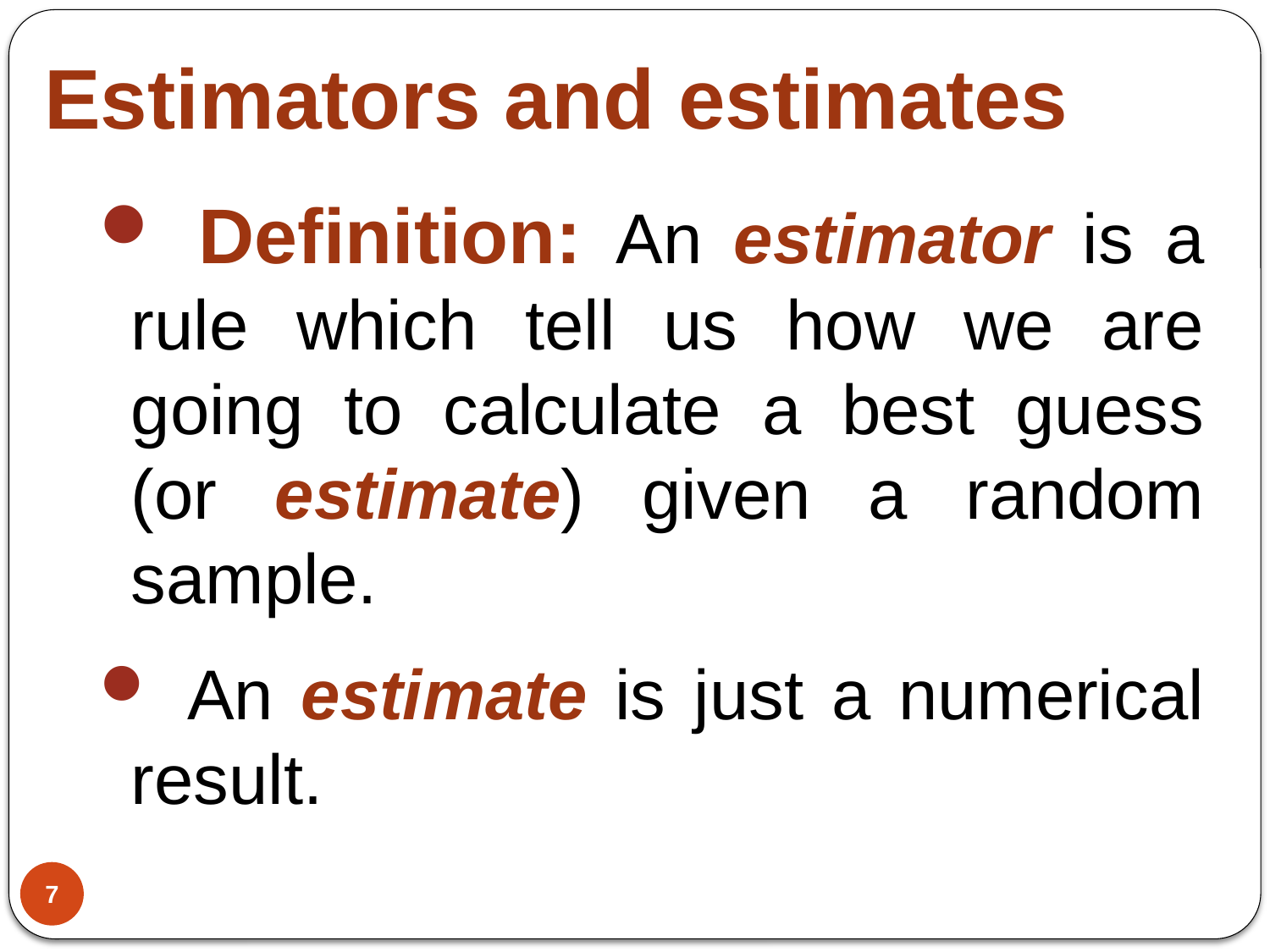

# Estimators and estimates
 Definition: An estimator is a rule which tell us how we are going to calculate a best guess (or estimate) given a random sample.
 An estimate is just a numerical result.

7